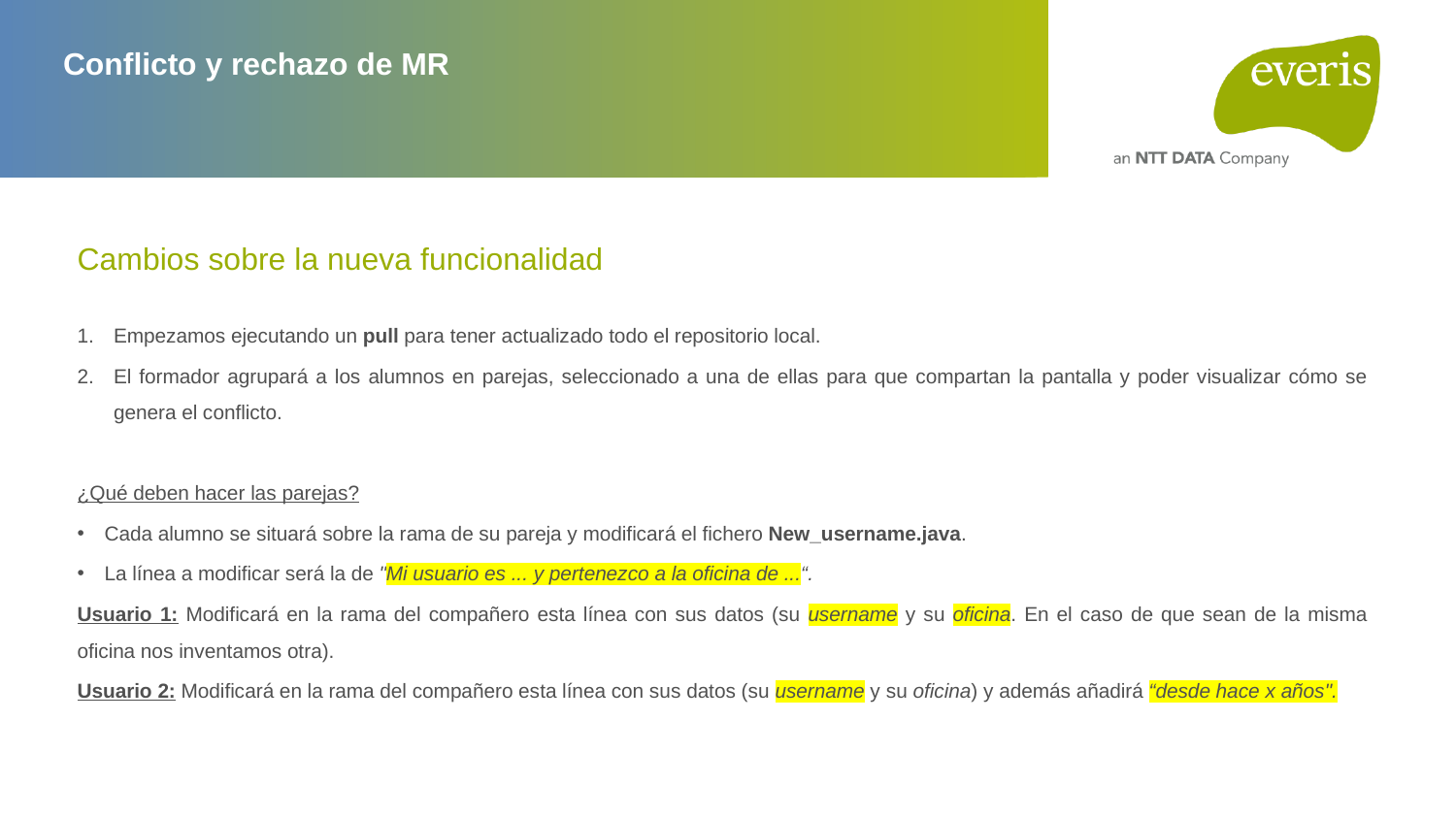

Conflicto y rechazo de MR
Cambios sobre la nueva funcionalidad
Empezamos ejecutando un pull para tener actualizado todo el repositorio local.
El formador agrupará a los alumnos en parejas, seleccionado a una de ellas para que compartan la pantalla y poder visualizar cómo se genera el conflicto.

¿Qué deben hacer las parejas?
Cada alumno se situará sobre la rama de su pareja y modificará el fichero New_username.java.
La línea a modificar será la de "Mi usuario es ... y pertenezco a la oficina de ...“.
Usuario 1: Modificará en la rama del compañero esta línea con sus datos (su username y su oficina. En el caso de que sean de la misma oficina nos inventamos otra).
Usuario 2: Modificará en la rama del compañero esta línea con sus datos (su username y su oficina) y además añadirá “desde hace x años".